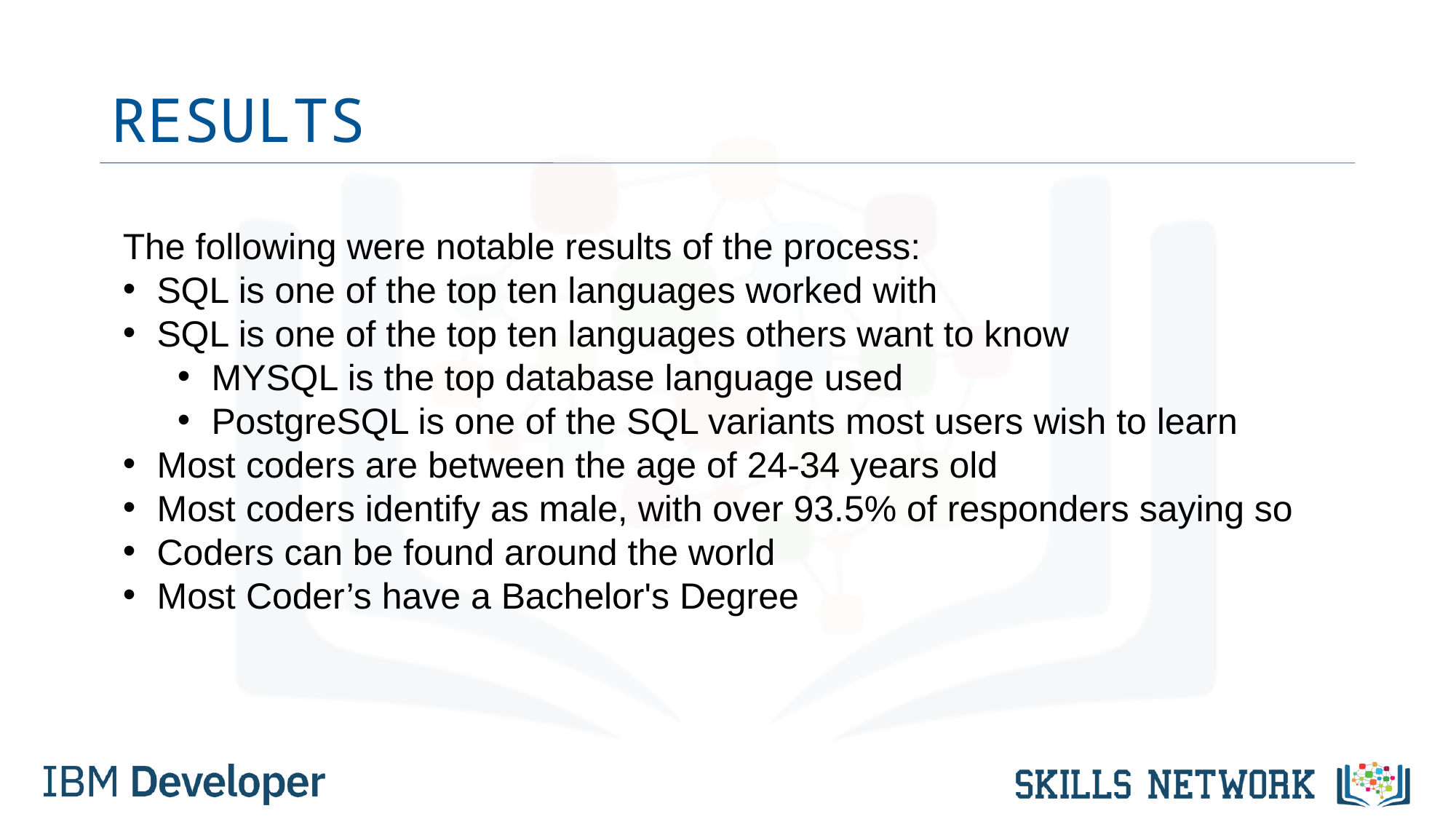

# RESULTS
The following were notable results of the process:
SQL is one of the top ten languages worked with
SQL is one of the top ten languages others want to know
MYSQL is the top database language used
PostgreSQL is one of the SQL variants most users wish to learn
Most coders are between the age of 24-34 years old
Most coders identify as male, with over 93.5% of responders saying so
Coders can be found around the world
Most Coder’s have a Bachelor's Degree